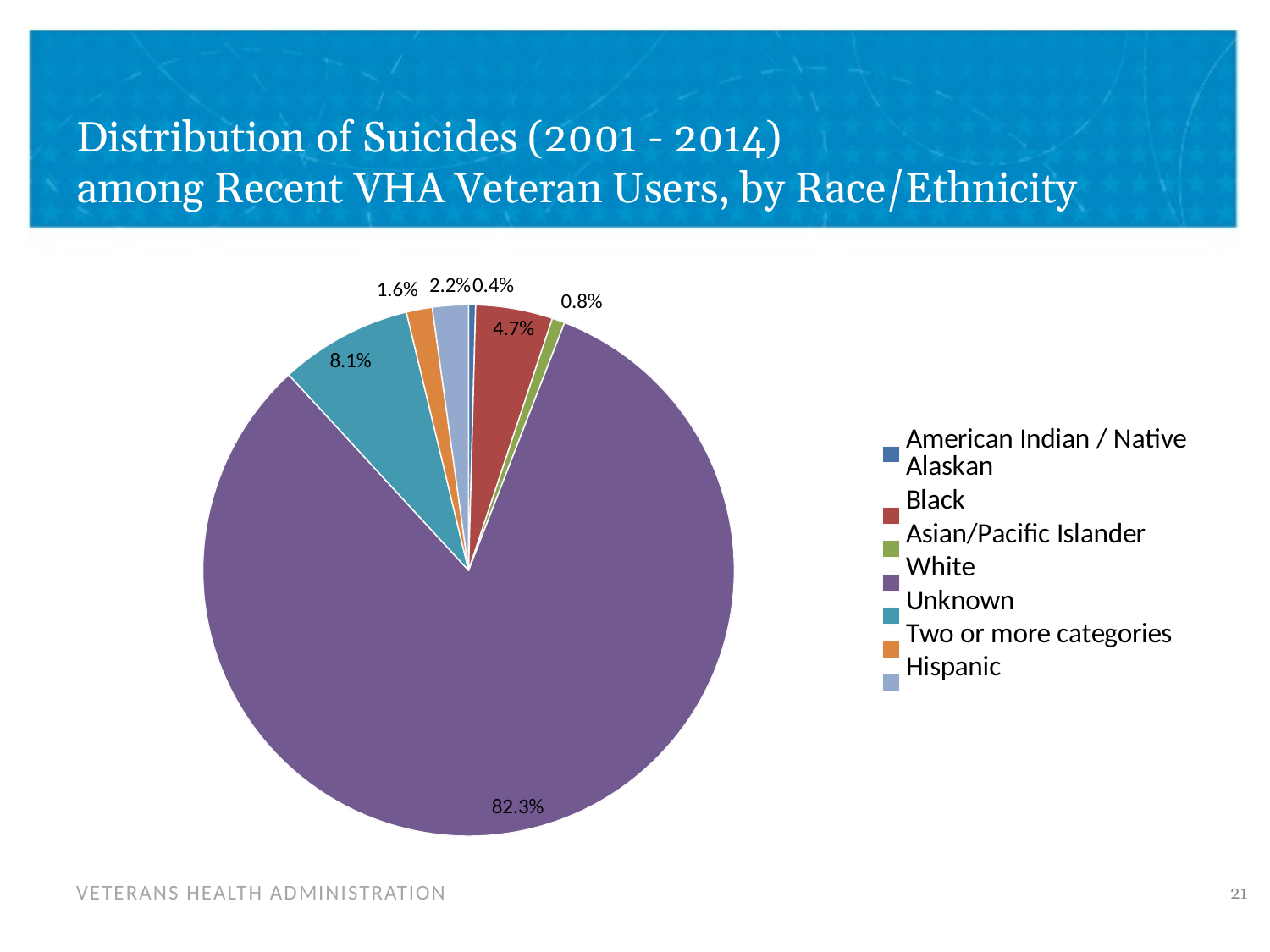

# Distribution of Suicides (2001 - 2014) among Recent VHA Veteran Users, by Race/Ethnicity

### Chart

| Category |  |
|---|---|
| American Indian / Native Alaskan | 115.0 |
| Black  | 1263.0 |
| Asian/Pacific Islander | 209.0 |
| White | 22208.0 |
| Unknown  | 2177.0 |
| Two or more categories  | 425.0 |
| Hispanic | 590.0 |
21